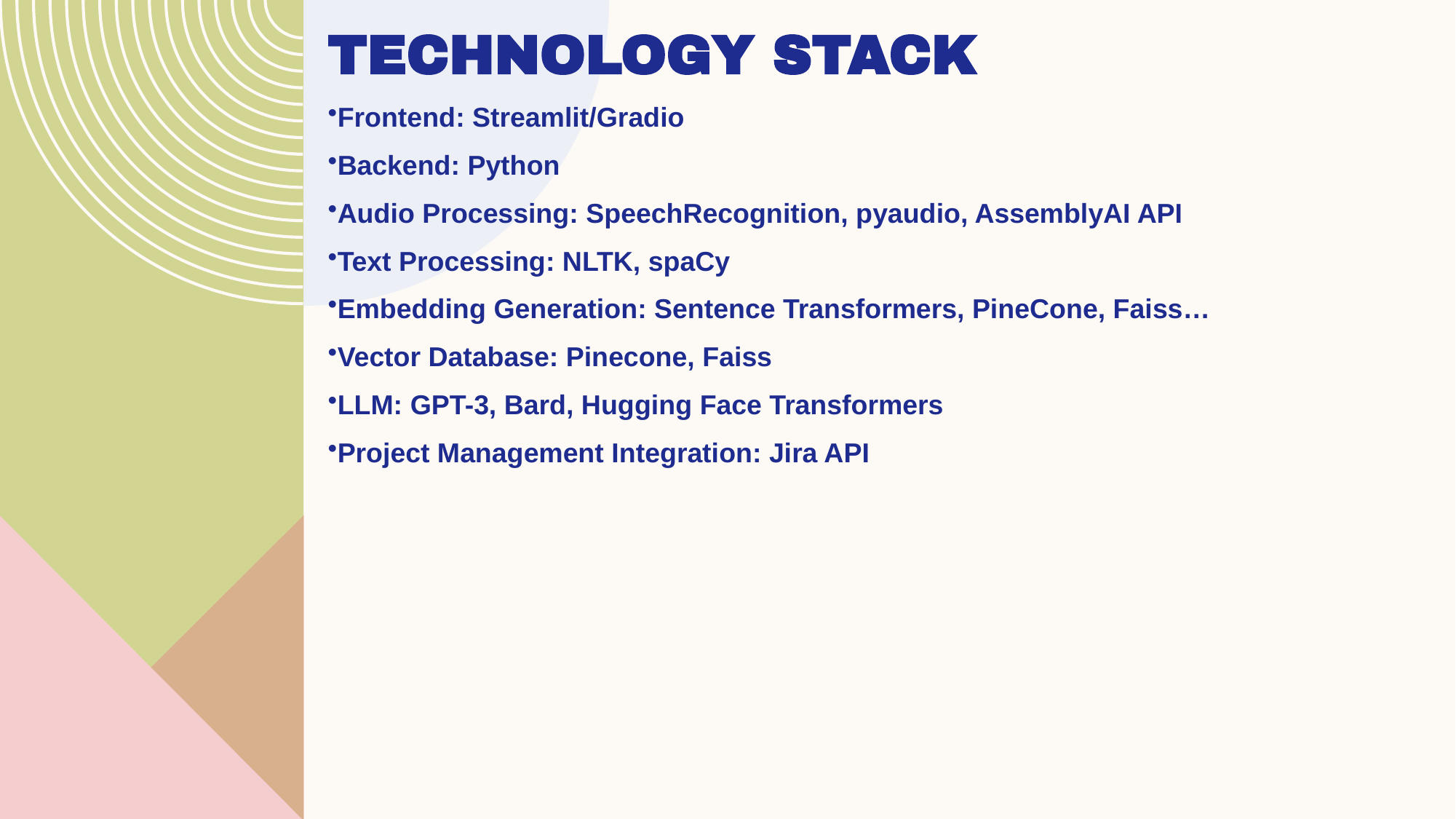

# Technology stack
Frontend: Streamlit/Gradio
Backend: Python
Audio Processing: SpeechRecognition, pyaudio, AssemblyAI API
Text Processing: NLTK, spaCy
Embedding Generation: Sentence Transformers, PineCone, Faiss…
Vector Database: Pinecone, Faiss
LLM: GPT-3, Bard, Hugging Face Transformers
Project Management Integration: Jira API